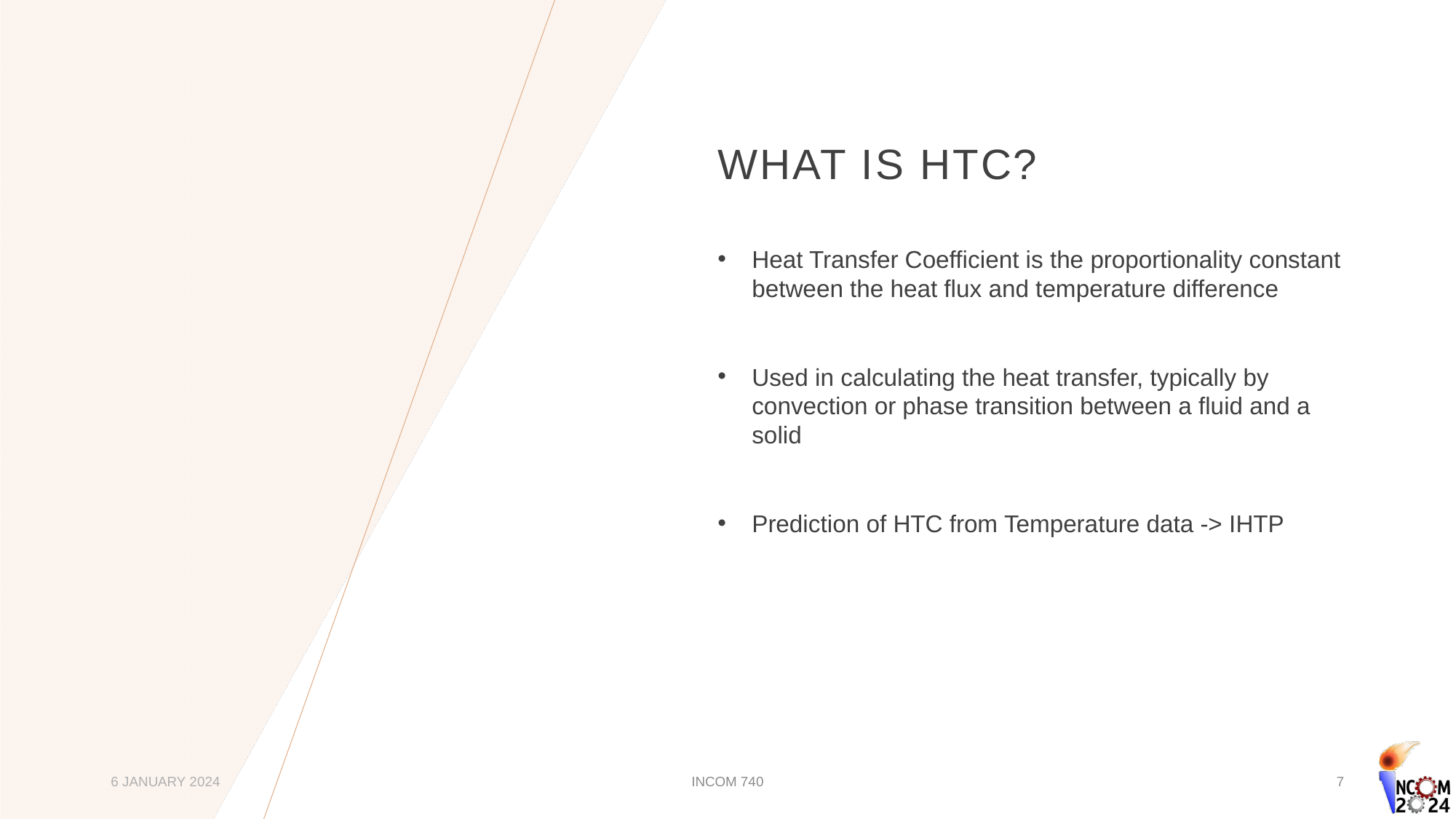

# What is HTC?
Heat Transfer Coefficient is the proportionality constant between the heat flux and temperature difference

Used in calculating the heat transfer, typically by convection or phase transition between a fluid and a solid

Prediction of HTC from Temperature data -> IHTP
6 JANUARY 2024
INCOM 740
7